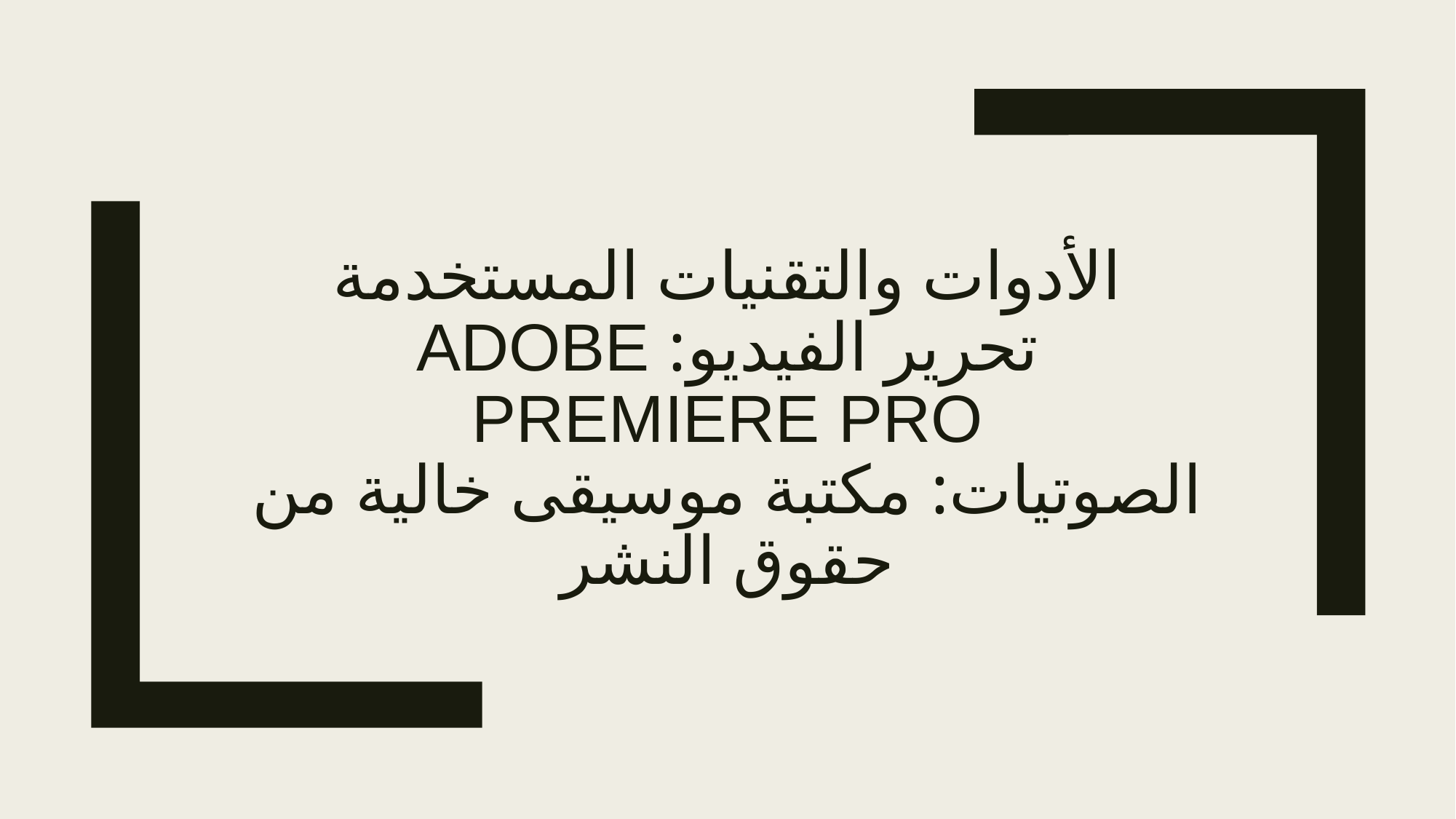

# الأدوات والتقنيات المستخدمة تحرير الفيديو: Adobe Premiere Pro الصوتيات: مكتبة موسيقى خالية من حقوق النشر